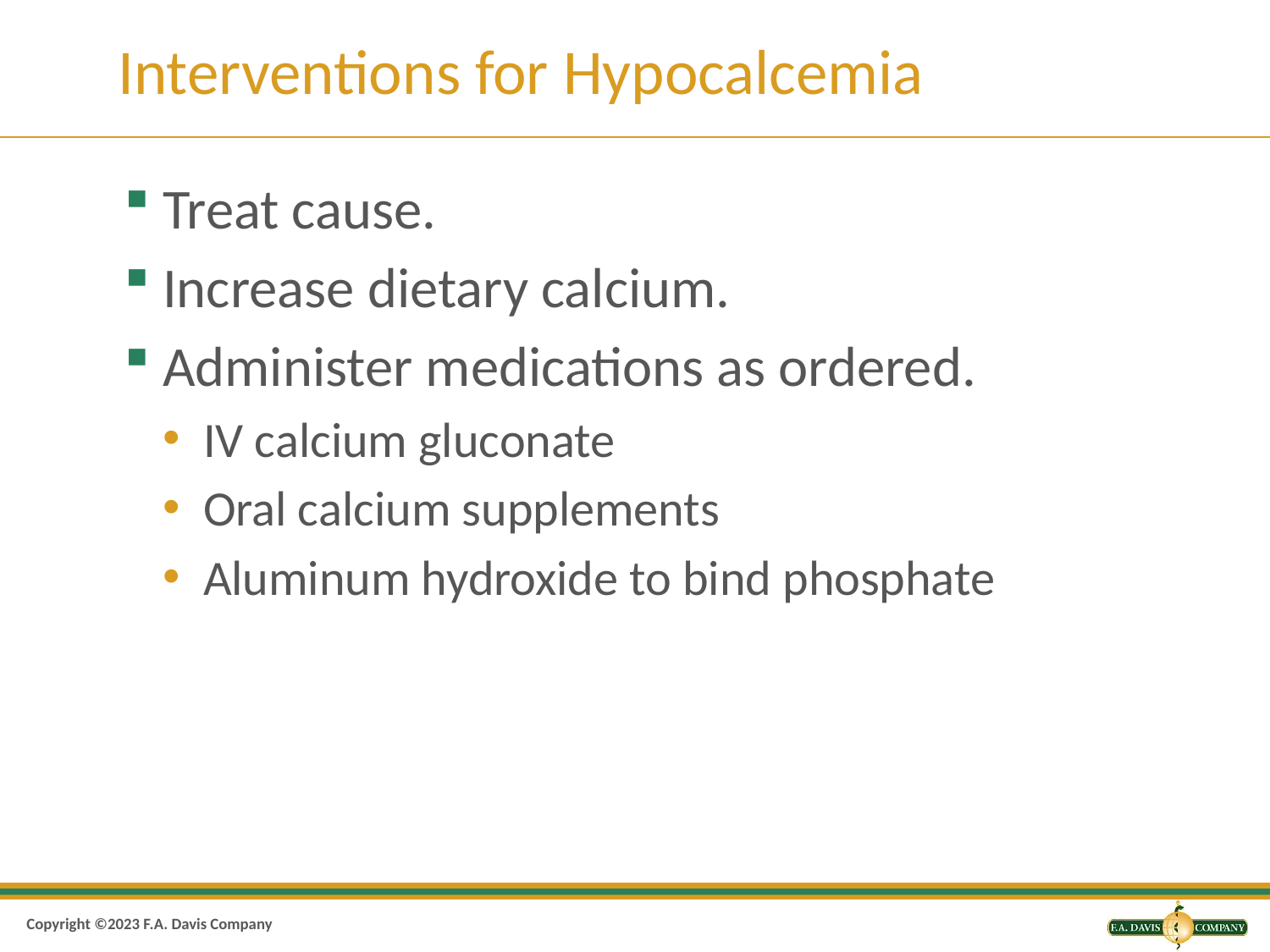

# Interventions for Hypocalcemia
Treat cause.
Increase dietary calcium.
Administer medications as ordered.
IV calcium gluconate
Oral calcium supplements
Aluminum hydroxide to bind phosphate